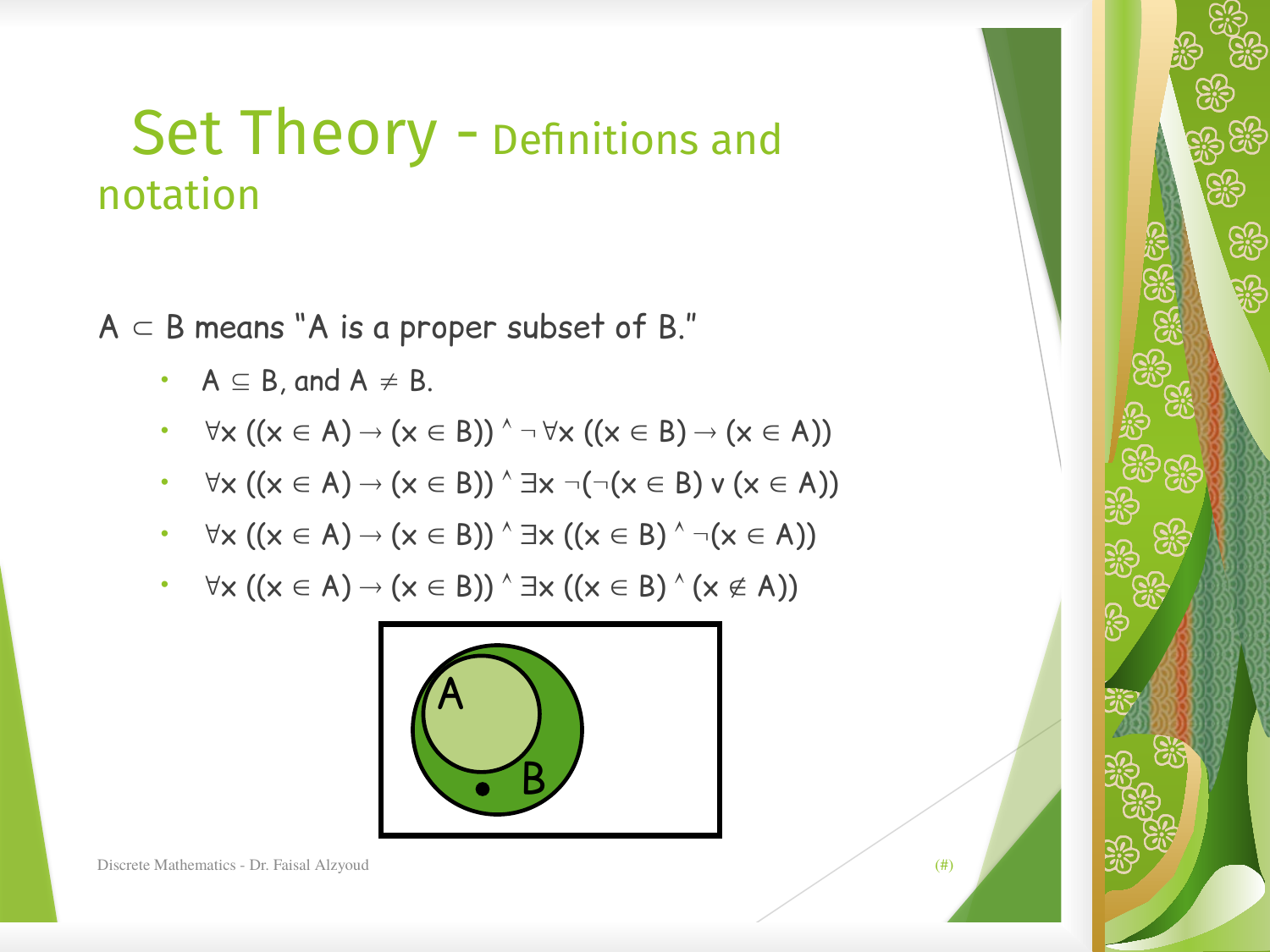

# Set Theory - Definitions and notation
A ⊂ B means “A is a proper subset of B.”
A ⊆ B, and A ≠ B.
∀x ((x ∈ A) → (x ∈ B)) ∧ ¬∀x ((x ∈ B) → (x ∈ A))
∀x ((x ∈ A) → (x ∈ B)) ∧ ∃x ¬(¬(x ∈ B) v (x ∈ A))
∀x ((x ∈ A) → (x ∈ B)) ∧ ∃x ((x ∈ B) ∧ ¬(x ∈ A))
∀x ((x ∈ A) → (x ∈ B)) ∧ ∃x ((x ∈ B) ∧ (x ∉ A))

A
B

Discrete Mathematics - Dr. Faisal Alzyoud
(#)